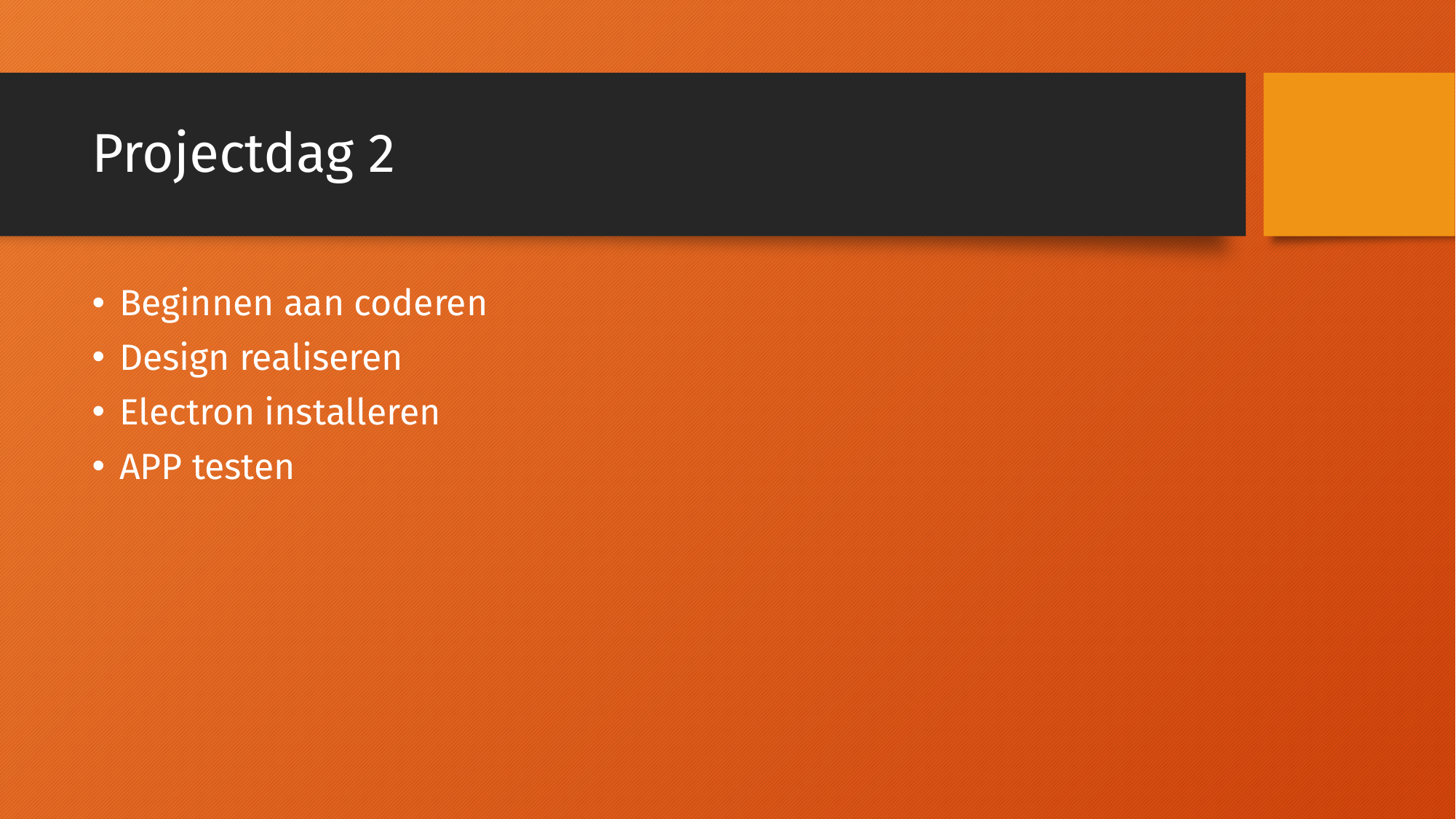

# Projectdag 2
Beginnen aan coderen
Design realiseren
Electron installeren
APP testen